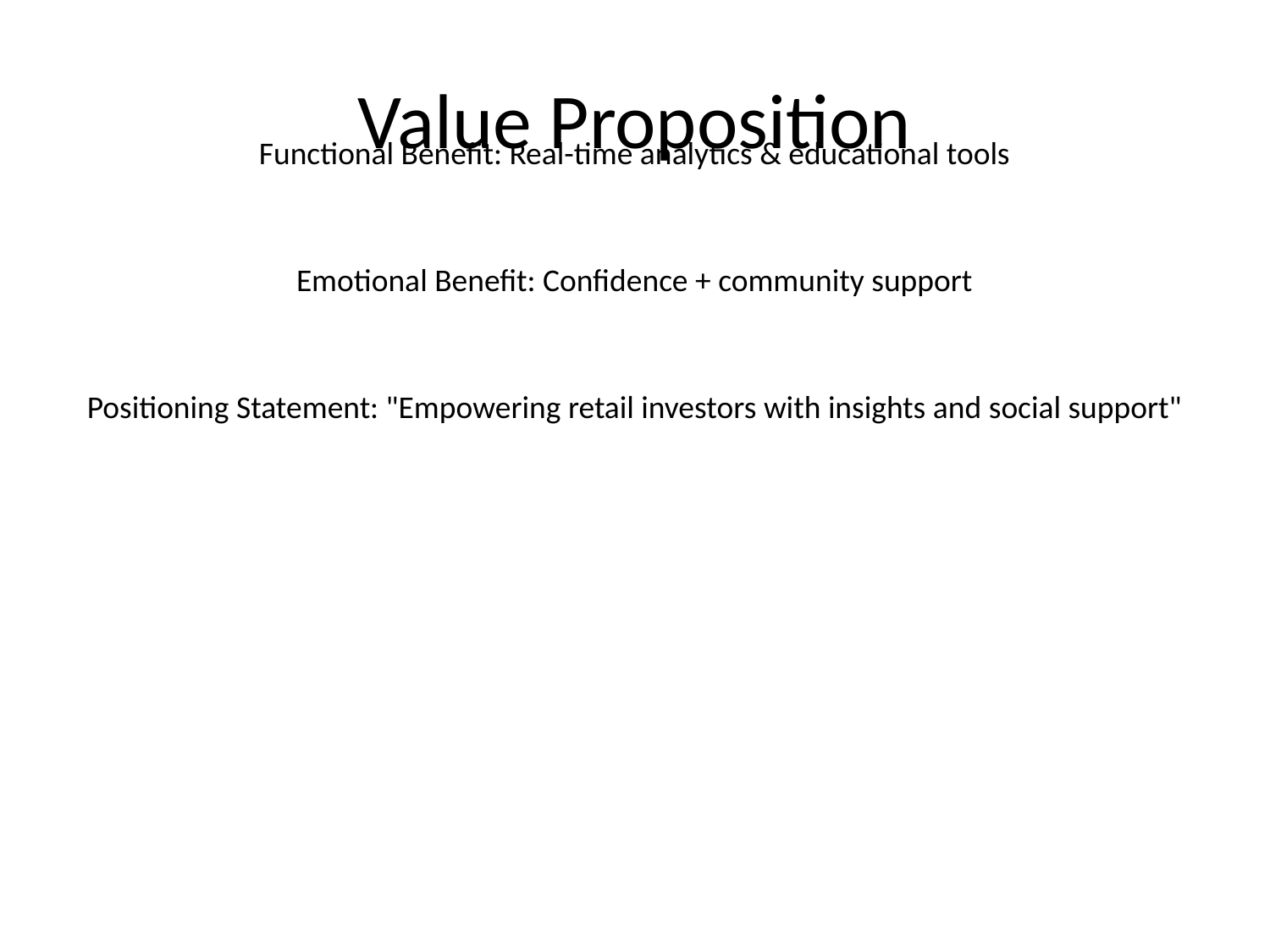

# Value Proposition
Functional Benefit: Real-time analytics & educational tools

Emotional Benefit: Confidence + community support
Positioning Statement: "Empowering retail investors with insights and social support"